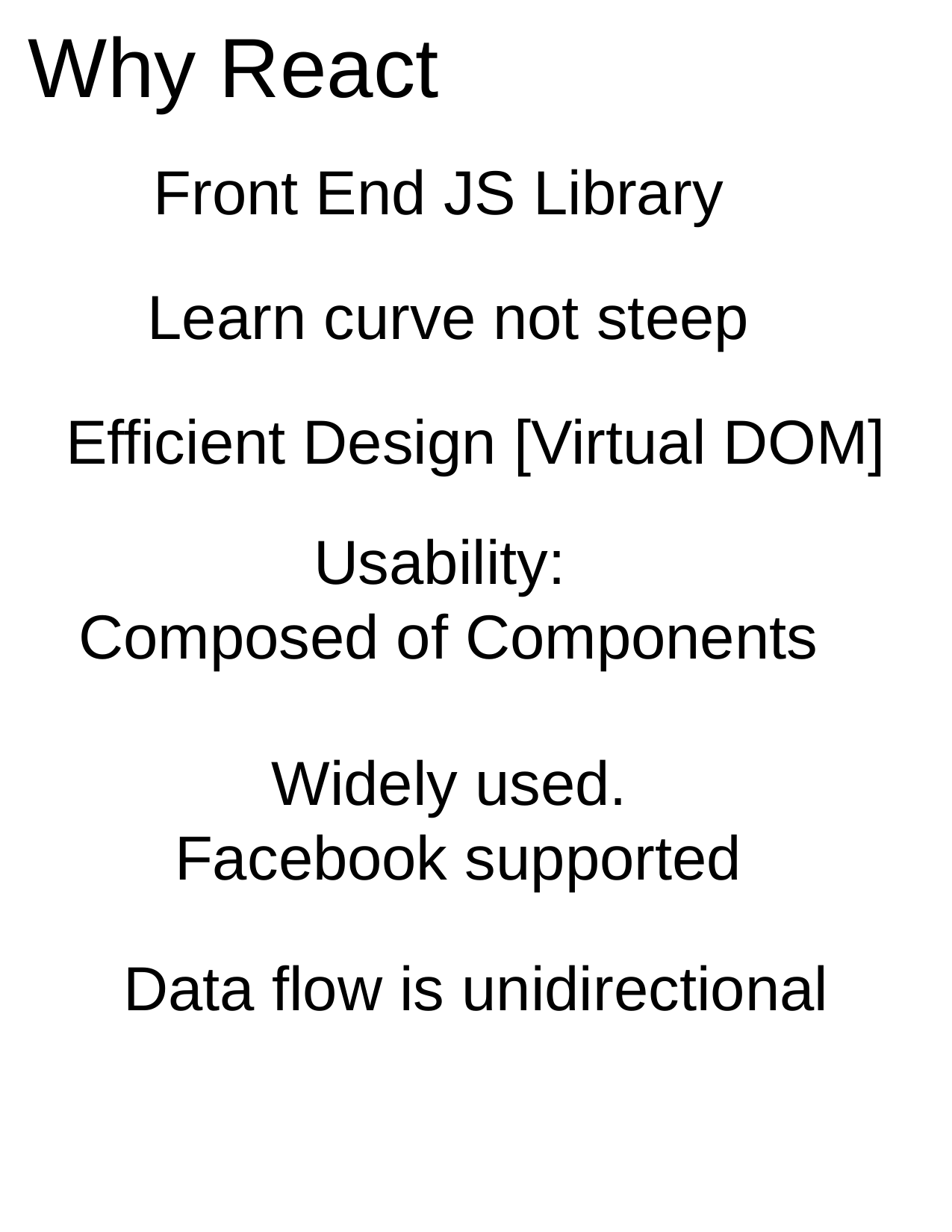

Why React
Front End JS Library
Learn curve not steep
Efficient Design [Virtual DOM]
Usability:
Composed of Components
Widely used.
Facebook supported
Data flow is unidirectional